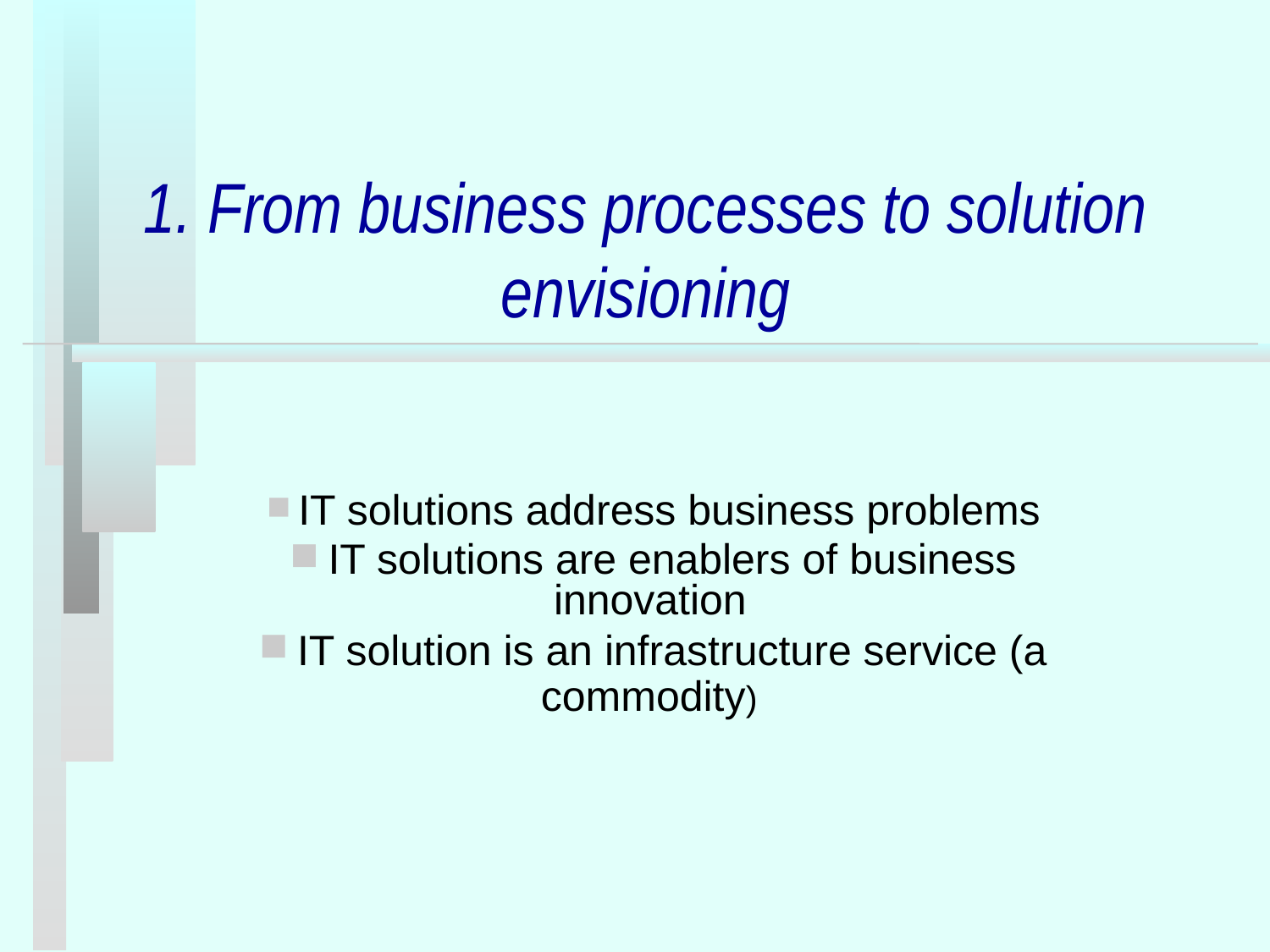

# 1. From business processes to solution envisioning
 IT solutions address business problems
 IT solutions are enablers of business innovation
 IT solution is an infrastructure service (a commodity)